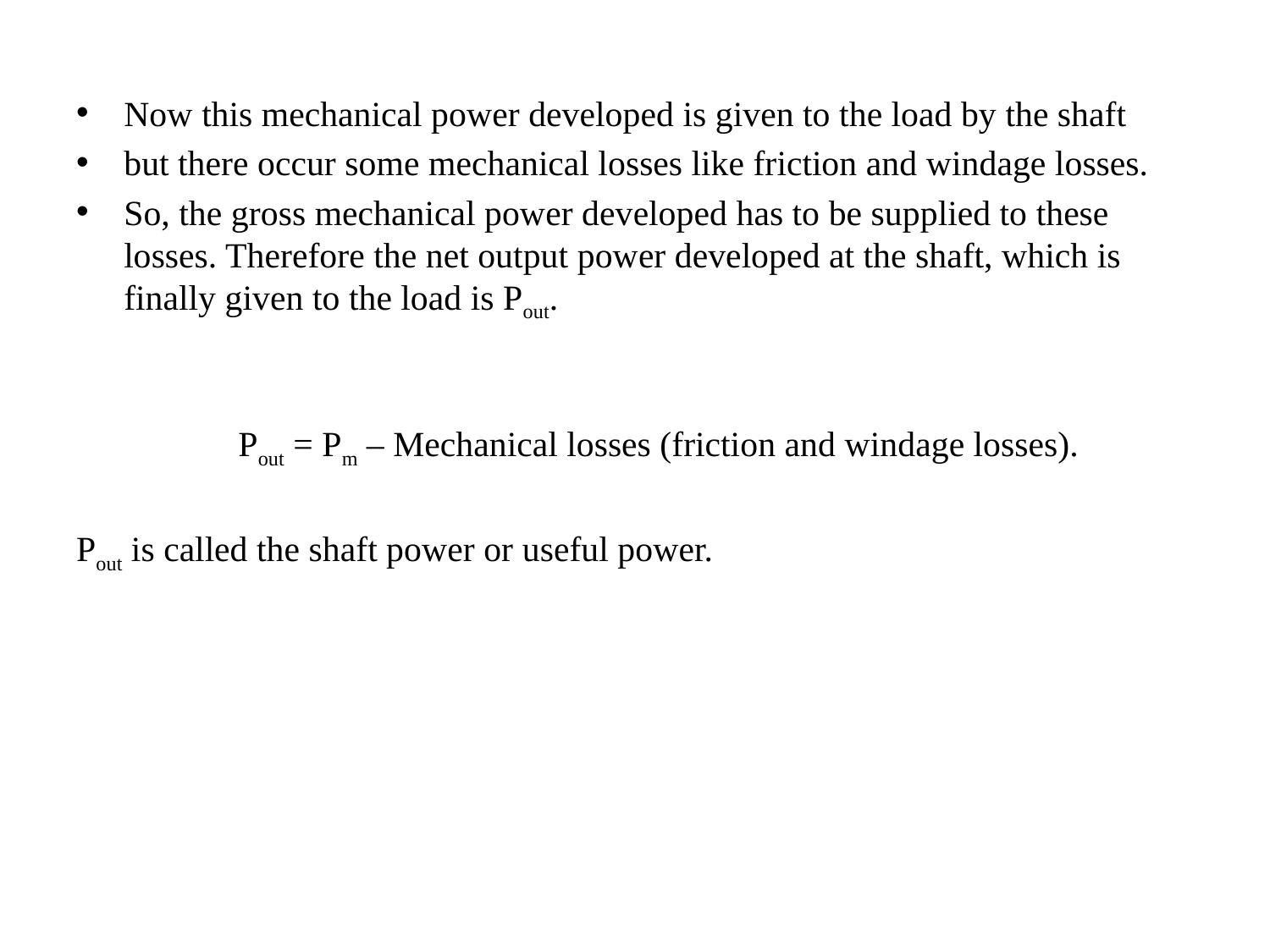

Now this mechanical power developed is given to the load by the shaft
but there occur some mechanical losses like friction and windage losses.
So, the gross mechanical power developed has to be supplied to these losses. Therefore the net output power developed at the shaft, which is finally given to the load is Pout.

Pout = Pm – Mechanical losses (friction and windage losses).

Pout is called the shaft power or useful power.